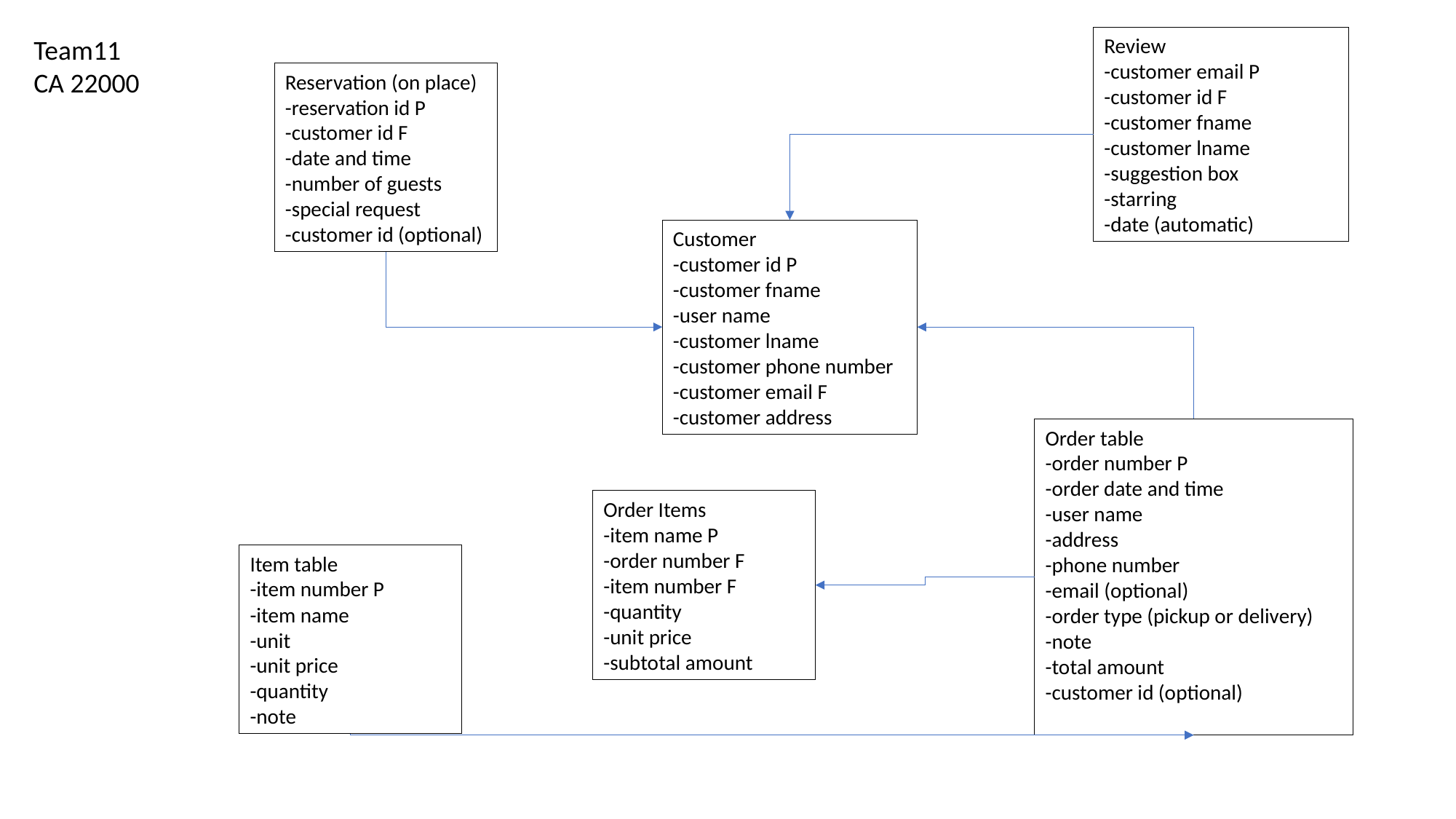

Team11
CA 22000
Review
-customer email P
-customer id F
-customer fname
-customer lname
-suggestion box
-starring
-date (automatic)
Reservation (on place)
-reservation id P
-customer id F
-date and time
-number of guests
-special request
-customer id (optional)
Customer
-customer id P
-customer fname
-user name
-customer lname
-customer phone number
-customer email F
-customer address
Order table
-order number P
-order date and time
-user name
-address
-phone number
-email (optional)
-order type (pickup or delivery)
-note
-total amount
-customer id (optional)

Order Items
-item name P
-order number F
-item number F
-quantity
-unit price
-subtotal amount
Item table
-item number P
-item name
-unit
-unit price
-quantity
-note